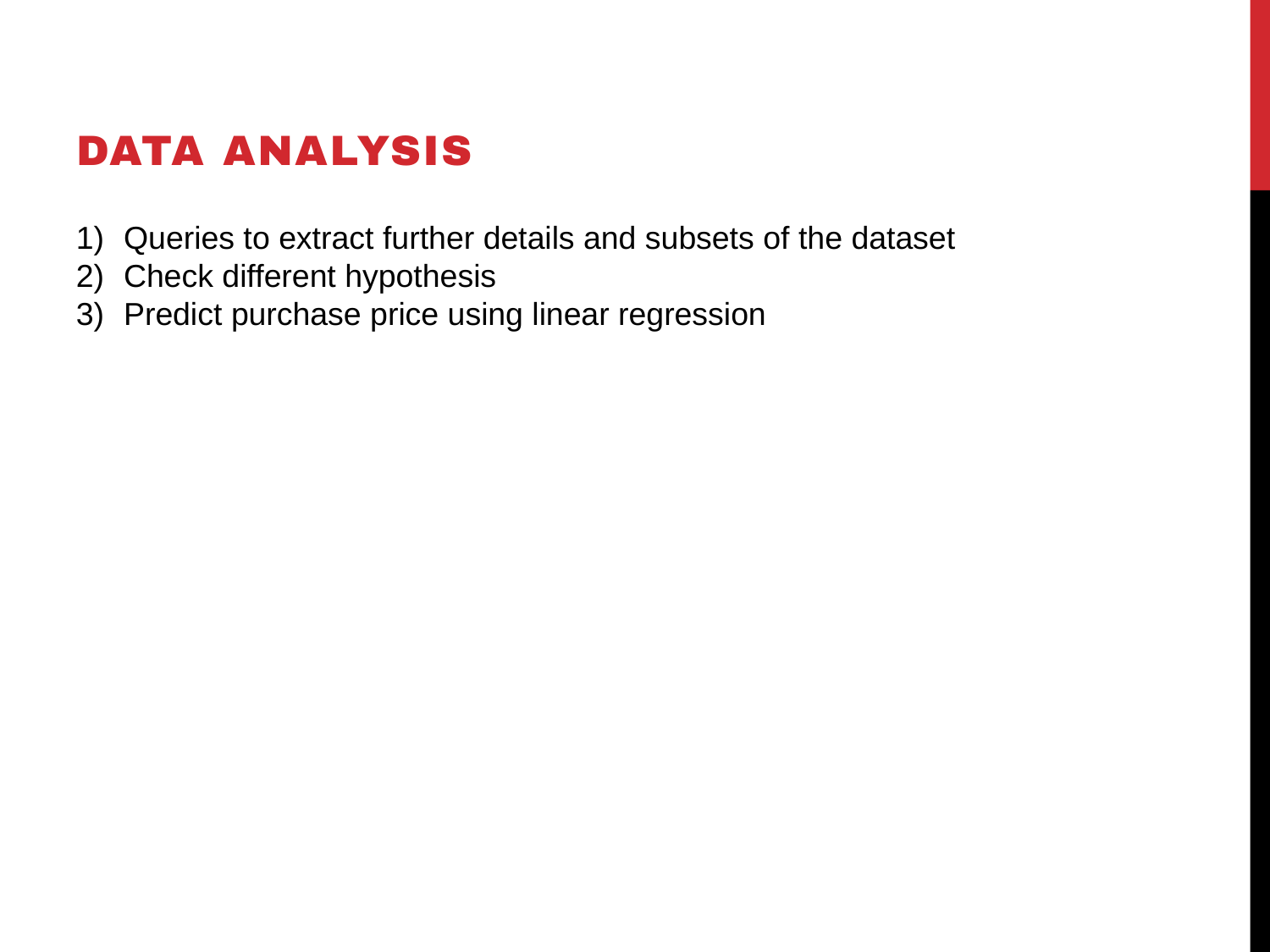

Data Analysis
Queries to extract further details and subsets of the dataset
Check different hypothesis
Predict purchase price using linear regression